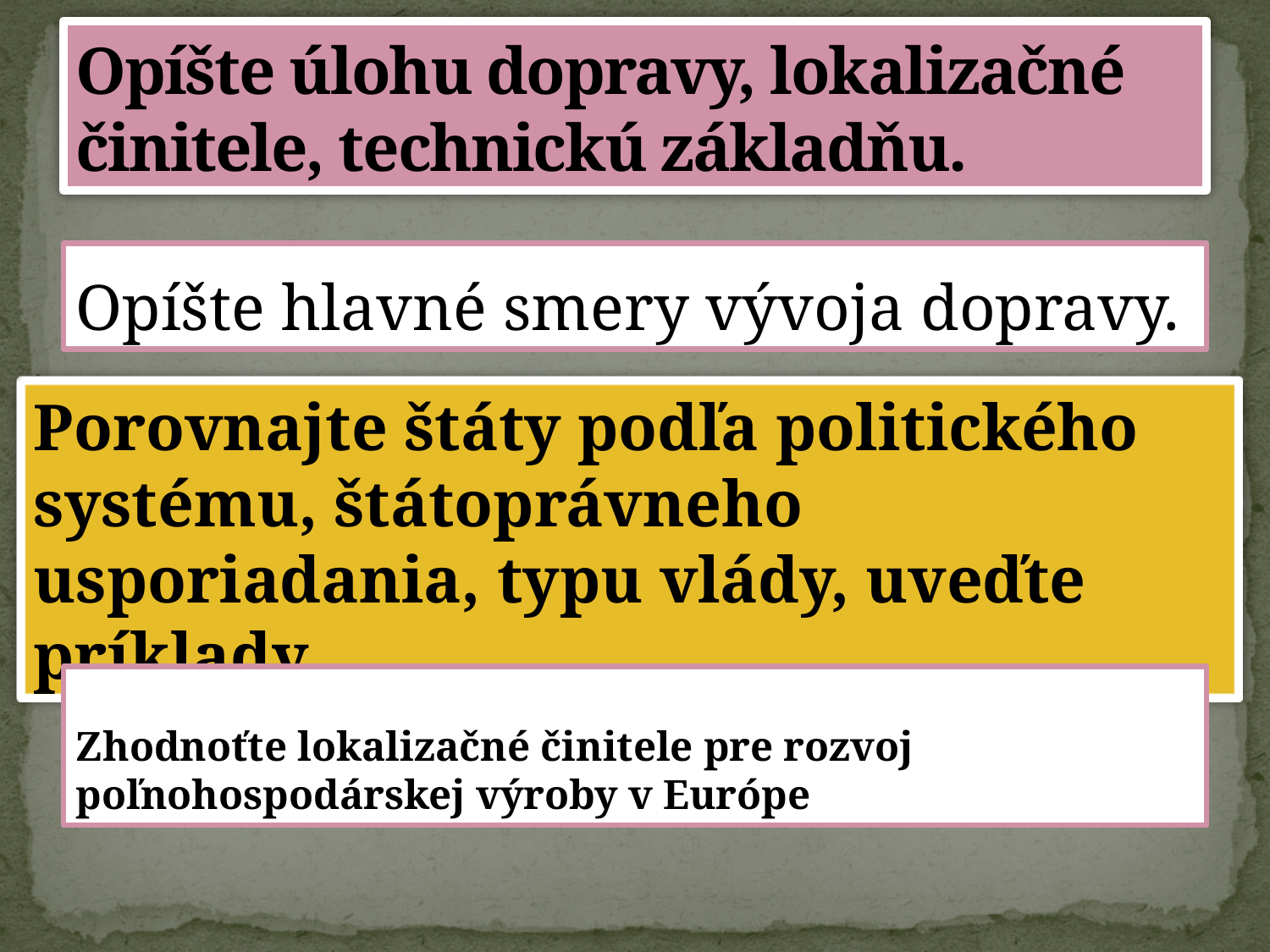

# Opíšte úlohu dopravy, lokalizačné činitele, technickú základňu.

Opíšte hlavné smery vývoja dopravy.
Porovnajte štáty podľa politického systému, štátoprávneho usporiadania, typu vlády, uveďte príklady

Zhodnoťte lokalizačné činitele pre rozvoj poľnohospodárskej výroby v Európe